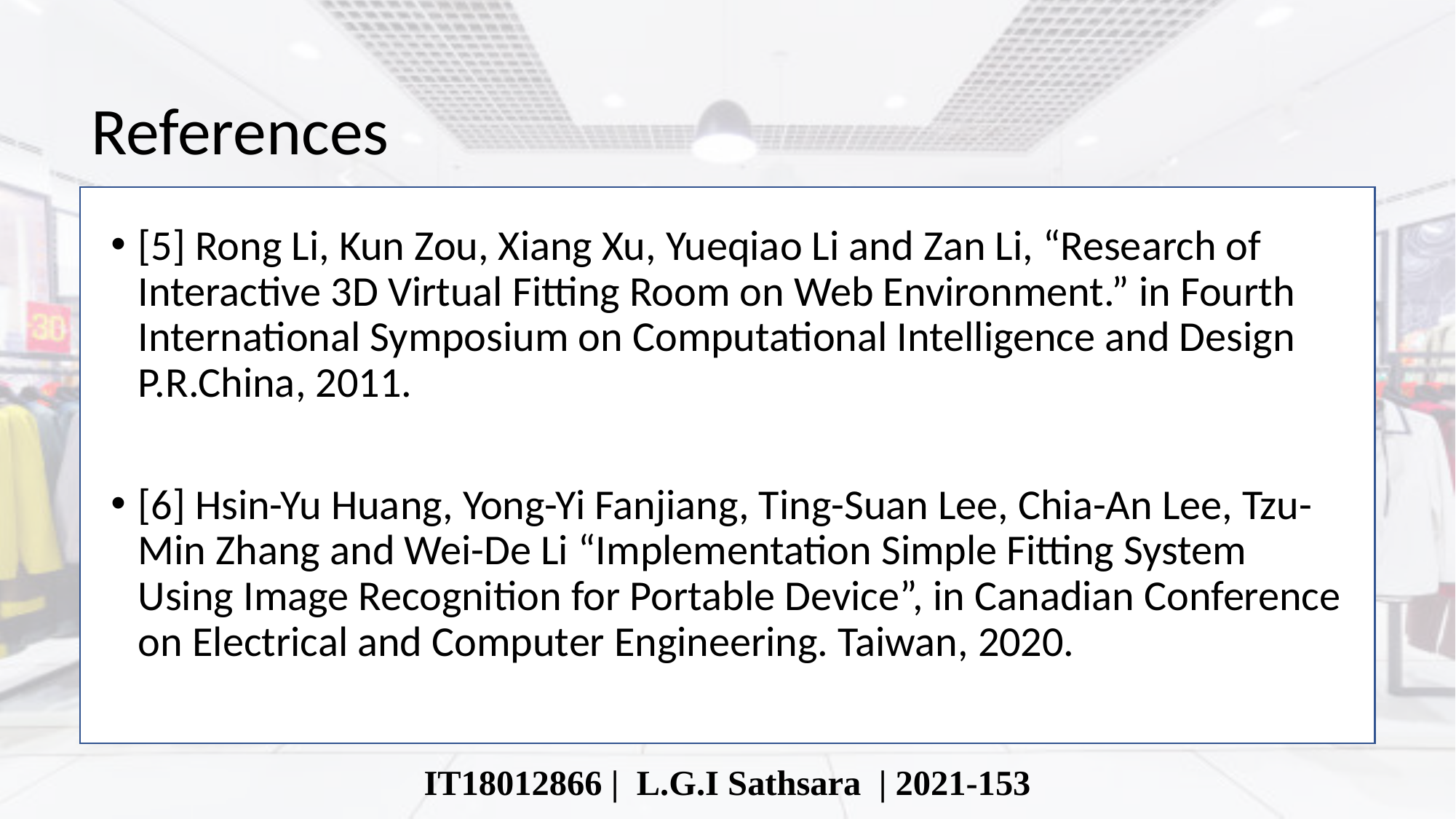

# References

[5] Rong Li, Kun Zou, Xiang Xu, Yueqiao Li and Zan Li, “Research of Interactive 3D Virtual Fitting Room on Web Environment.” in Fourth International Symposium on Computational Intelligence and Design P.R.China, 2011.

[6] Hsin-Yu Huang, Yong-Yi Fanjiang, Ting-Suan Lee, Chia-An Lee, Tzu-Min Zhang and Wei-De Li “Implementation Simple Fitting System Using Image Recognition for Portable Device”, in Canadian Conference on Electrical and Computer Engineering. Taiwan, 2020.
IT18012866 |  L.G.I Sathsara  | 2021-153